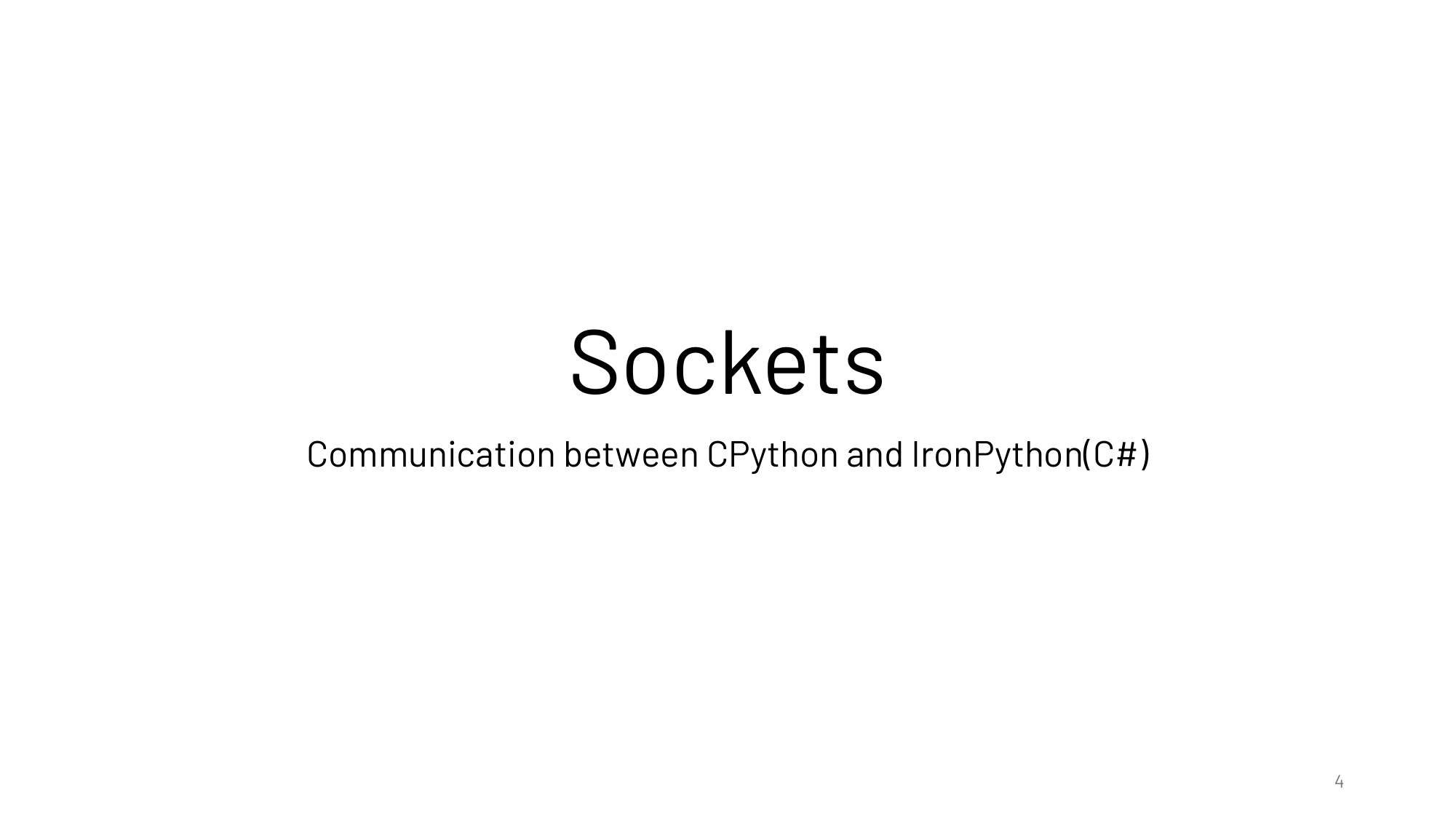

# Sockets
Communication between CPython and IronPython(C#)
4